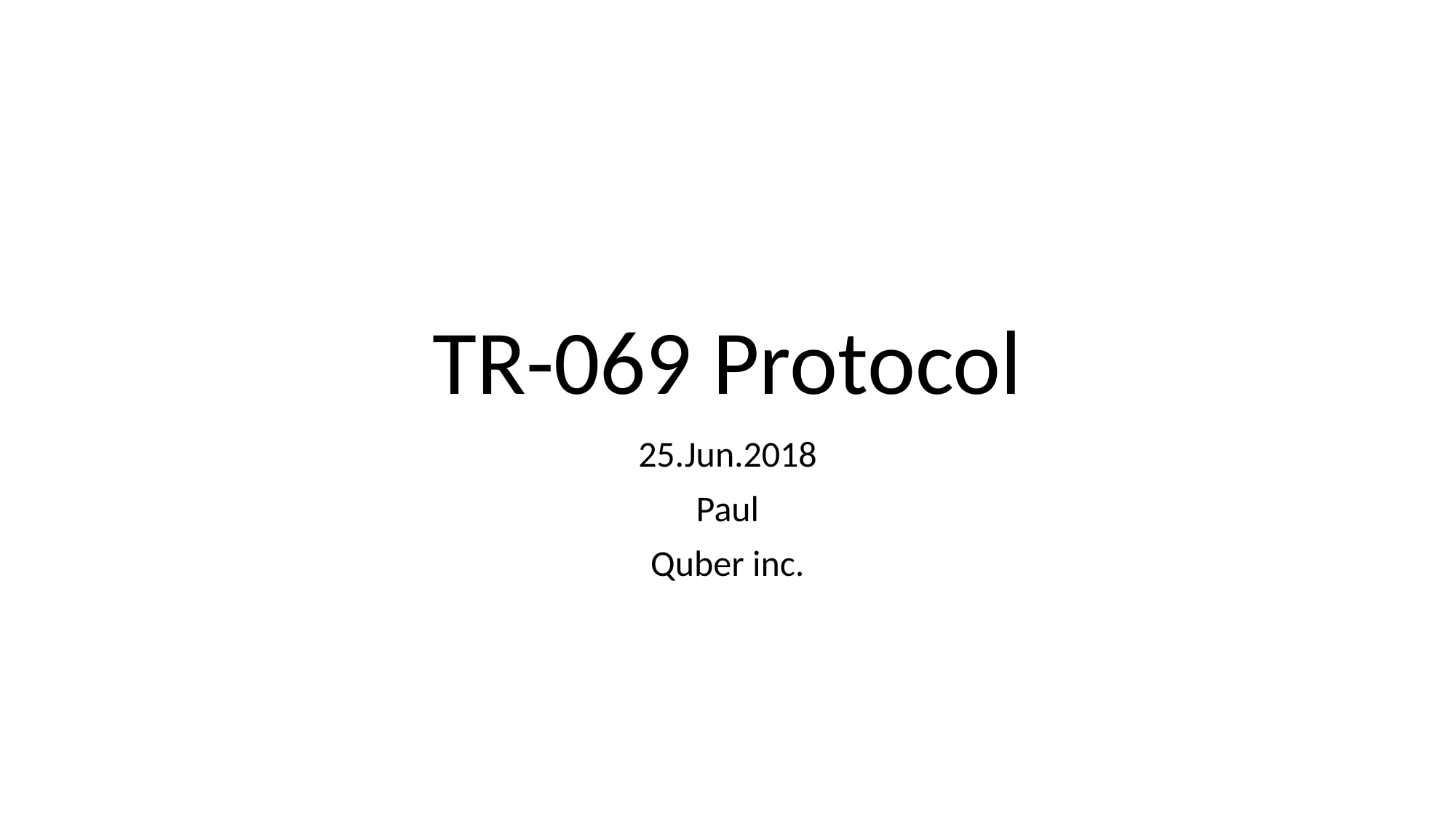

# TR-069 Protocol
25.Jun.2018
Paul
Quber inc.